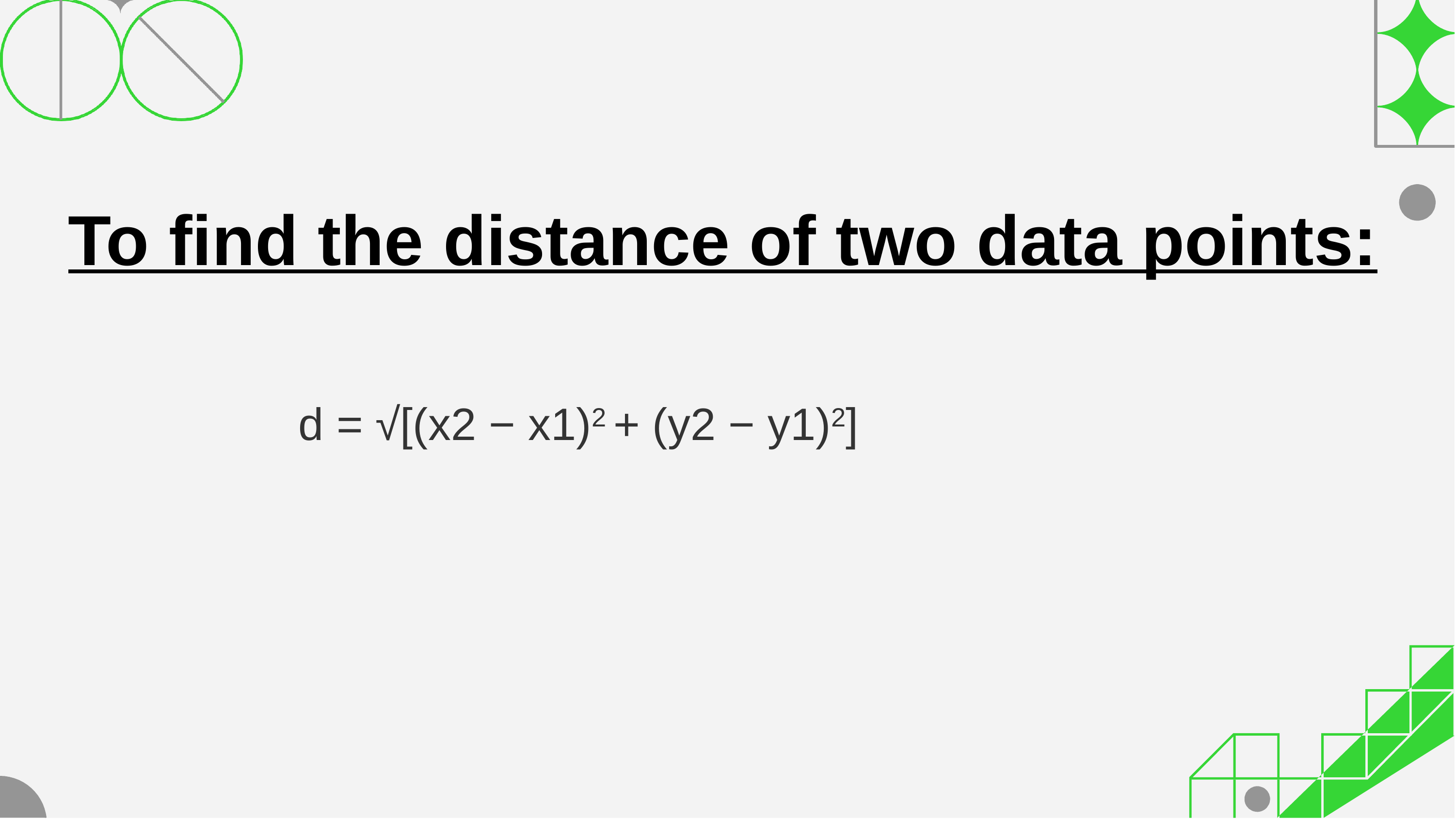

To find the distance of two data points:
d = √[(x2 − x1)2 + (y2 − y1)2]